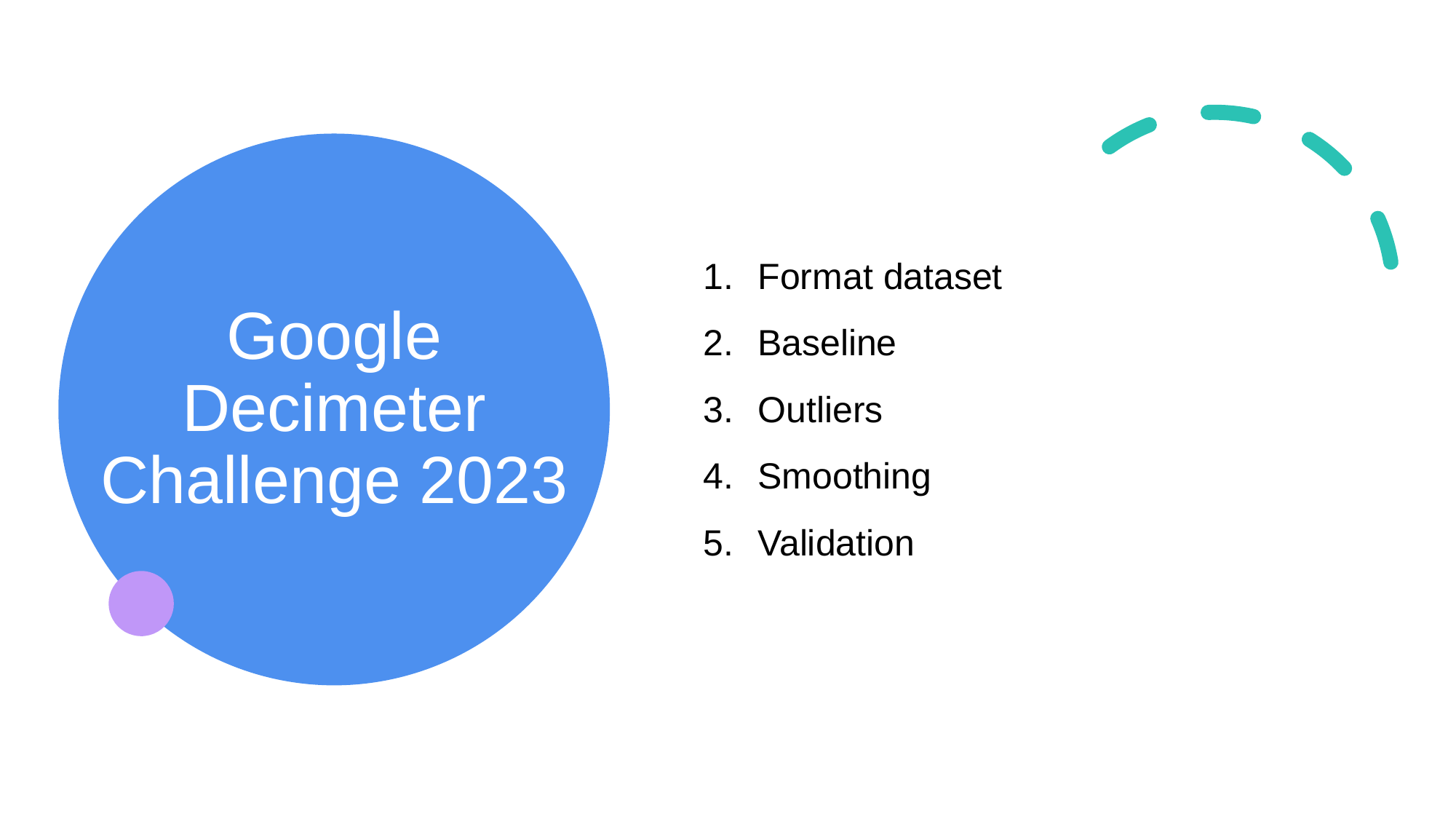

Format dataset
Baseline
Outliers
Smoothing
Validation
# Google Decimeter Challenge 2023